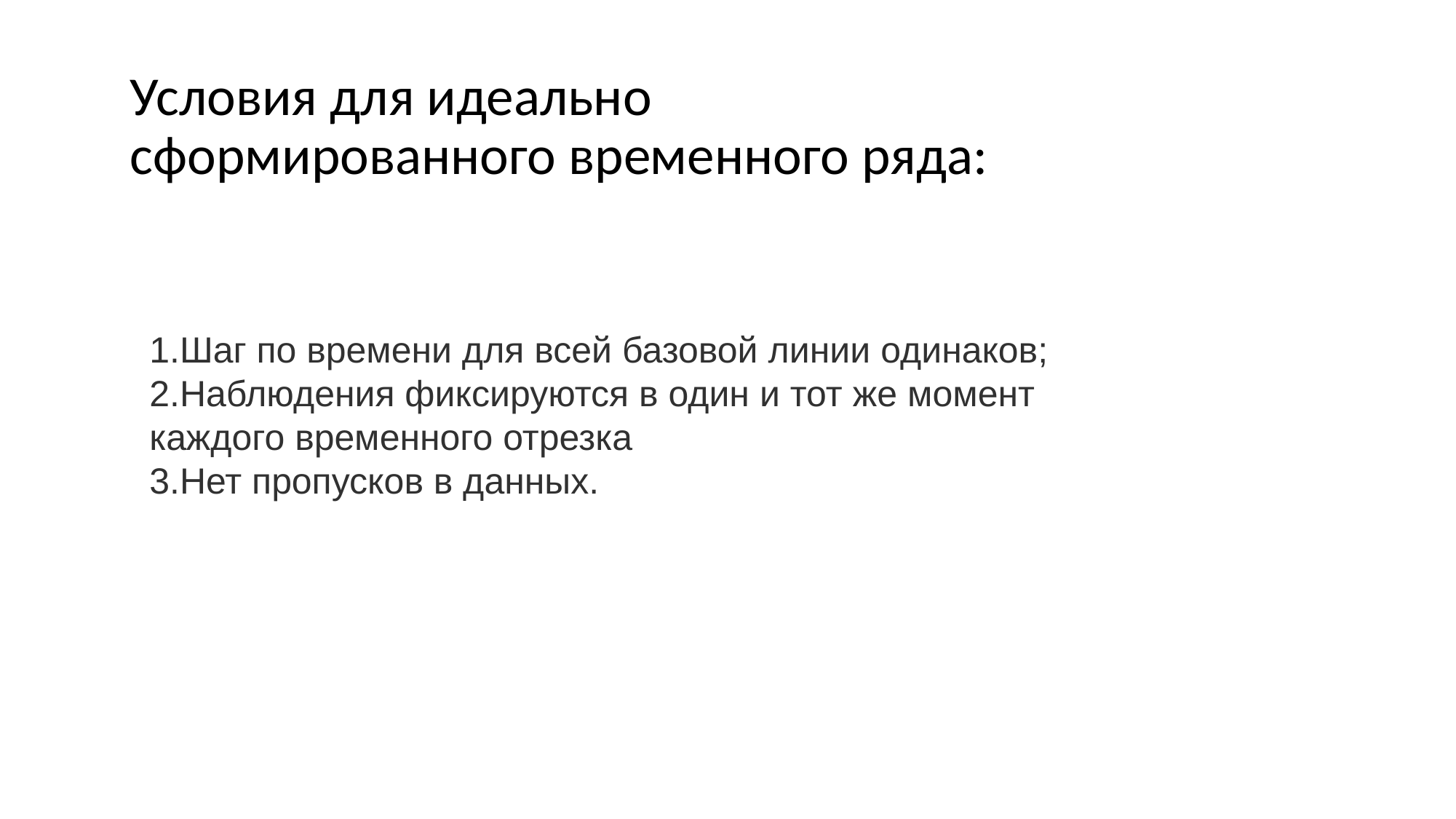

# Условия для идеально сформированного временного ряда:
Шаг по времени для всей базовой линии одинаков;
Наблюдения фиксируются в один и тот же момент каждого временного отрезка
Нет пропусков в данных.